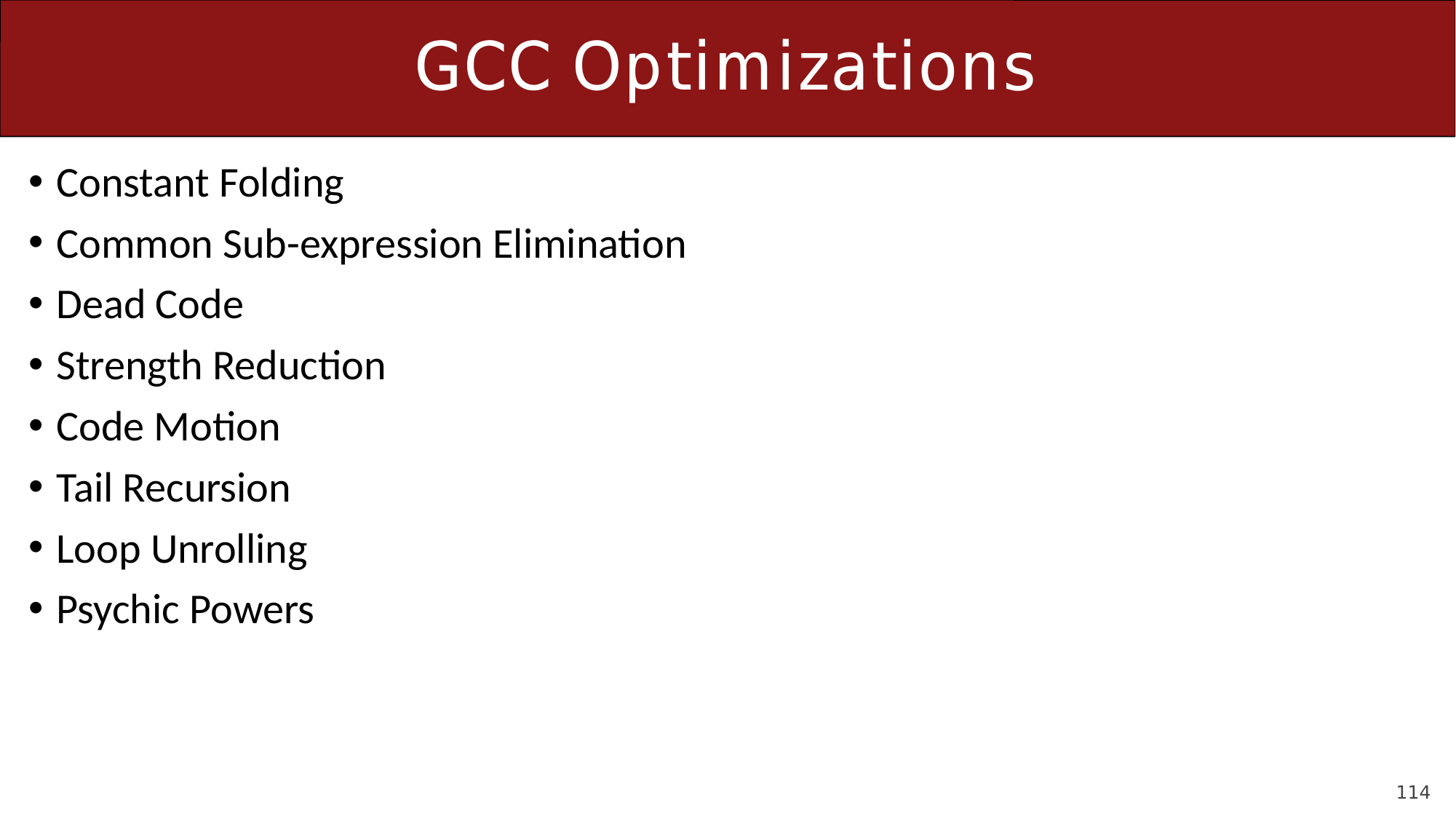

# GCC Optimizations
Constant Folding
Common Sub-expression Elimination
Dead Code
Strength Reduction
Code Motion
Tail Recursion
Loop Unrolling
Psychic Powers